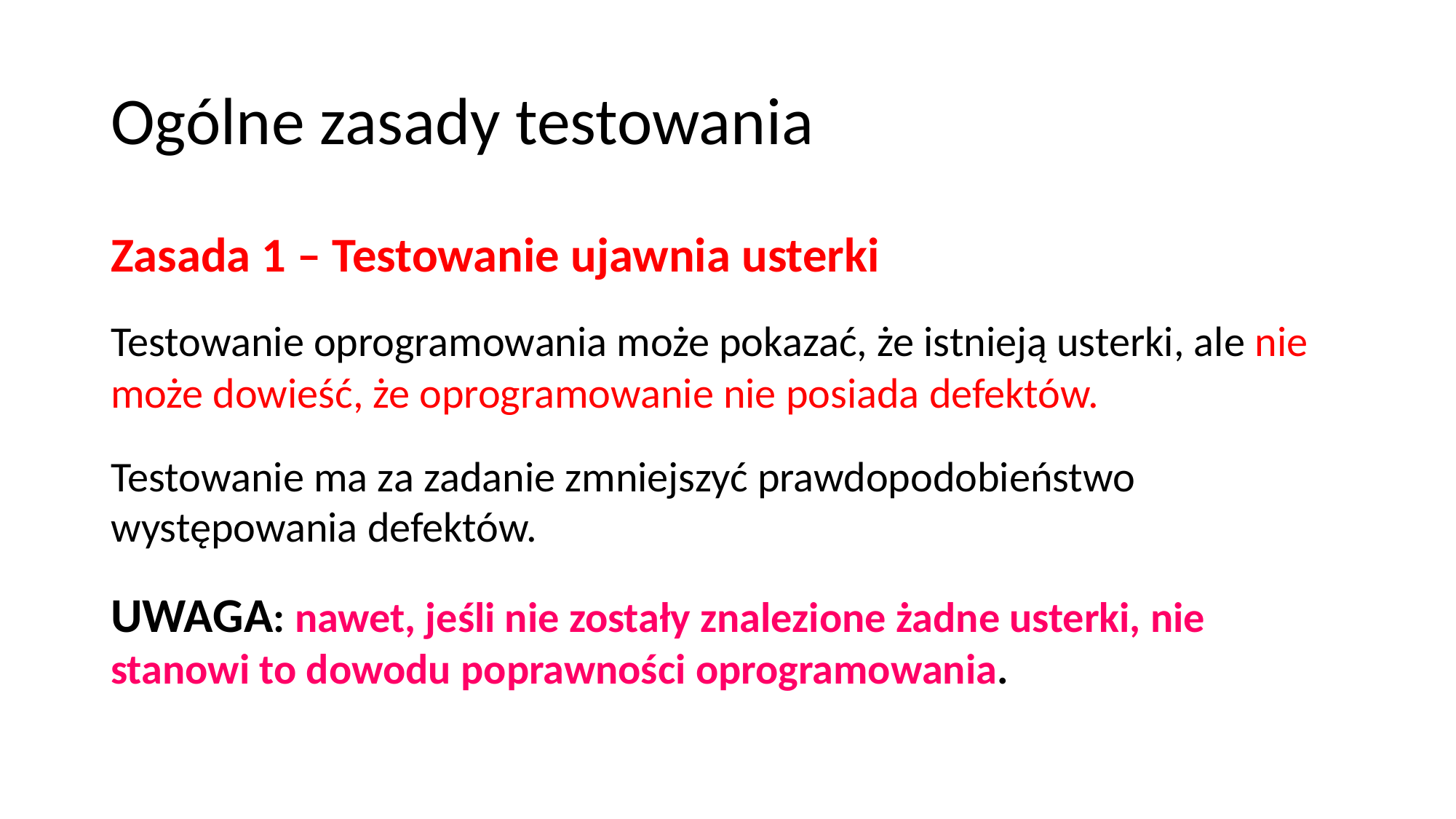

Ogólne zasady testowania
Zasada 1 – Testowanie ujawnia usterki

Testowanie oprogramowania może pokazać, że istnieją usterki, ale nie może dowieść, że oprogramowanie nie posiada defektów.

Testowanie ma za zadanie zmniejszyć prawdopodobieństwo występowania defektów.

UWAGA: nawet, jeśli nie zostały znalezione żadne usterki, nie stanowi to dowodu poprawności oprogramowania.